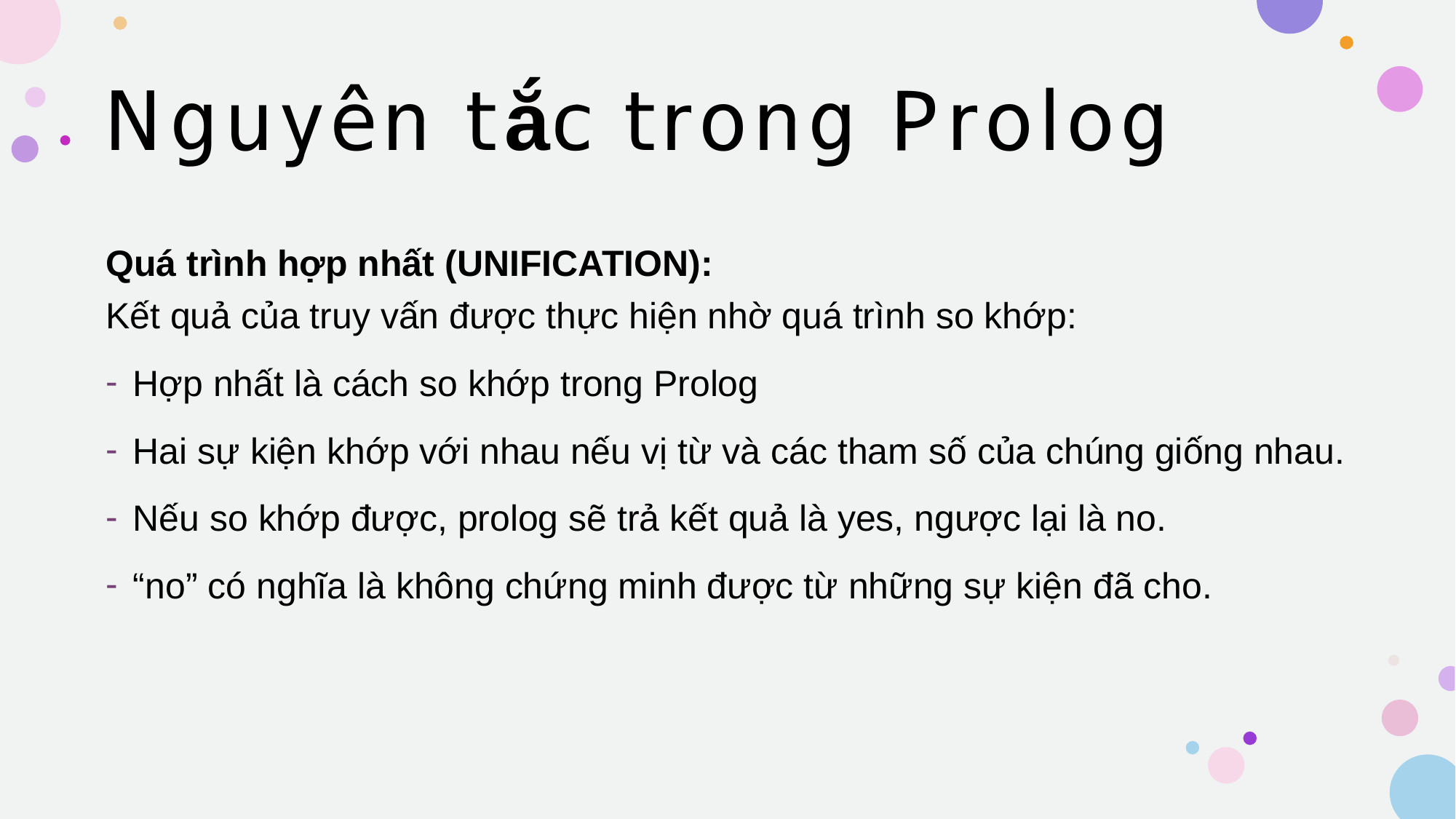

# Nguyên tắc trong Prolog
Quá trình hợp nhất (UNIFICATION):
Kết quả của truy vấn được thực hiện nhờ quá trình so khớp:
Hợp nhất là cách so khớp trong Prolog
Hai sự kiện khớp với nhau nếu vị từ và các tham số của chúng giống nhau.
Nếu so khớp được, prolog sẽ trả kết quả là yes, ngược lại là no.
“no” có nghĩa là không chứng minh được từ những sự kiện đã cho.